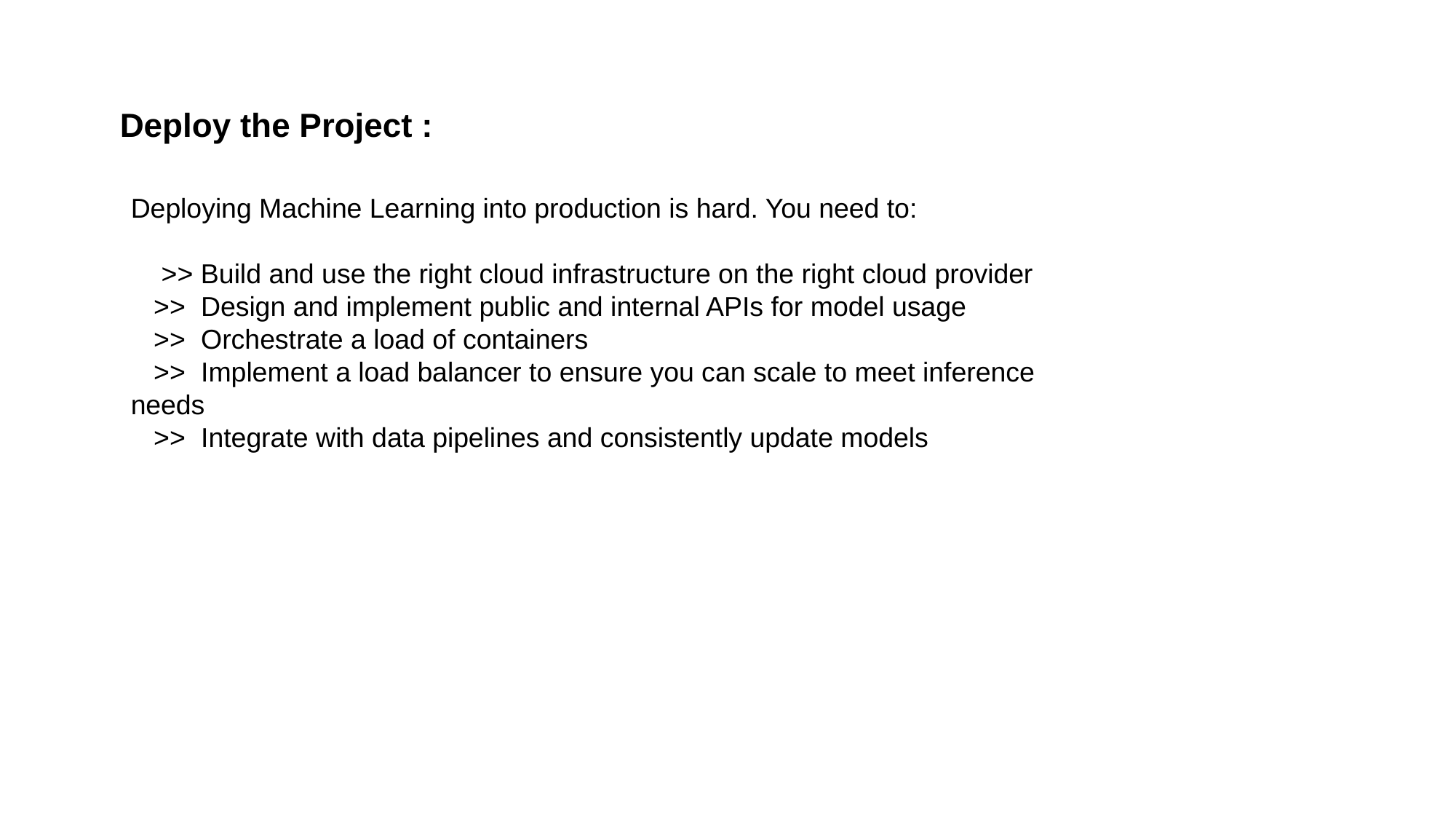

Deploy the Project :
Deploying Machine Learning into production is hard. You need to:

    >> Build and use the right cloud infrastructure on the right cloud provider
   >>  Design and implement public and internal APIs for model usage
   >>  Orchestrate a load of containers
   >>  Implement a load balancer to ensure you can scale to meet inference needs
   >>  Integrate with data pipelines and consistently update models